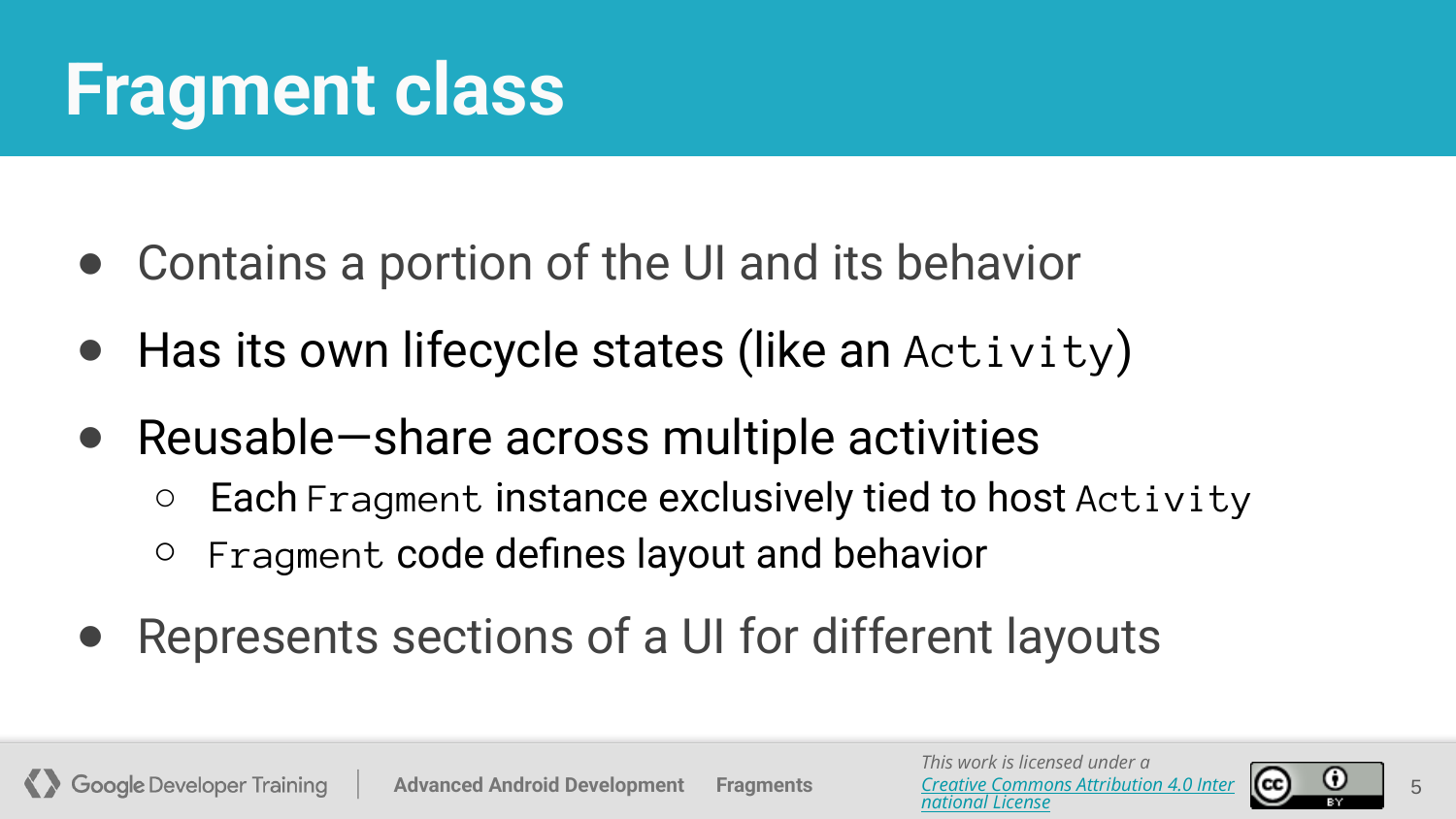

# Fragment class
Contains a portion of the UI and its behavior
Has its own lifecycle states (like an Activity)
Reusable—share across multiple activities
Each Fragment instance exclusively tied to host Activity
Fragment code defines layout and behavior
Represents sections of a UI for different layouts
5